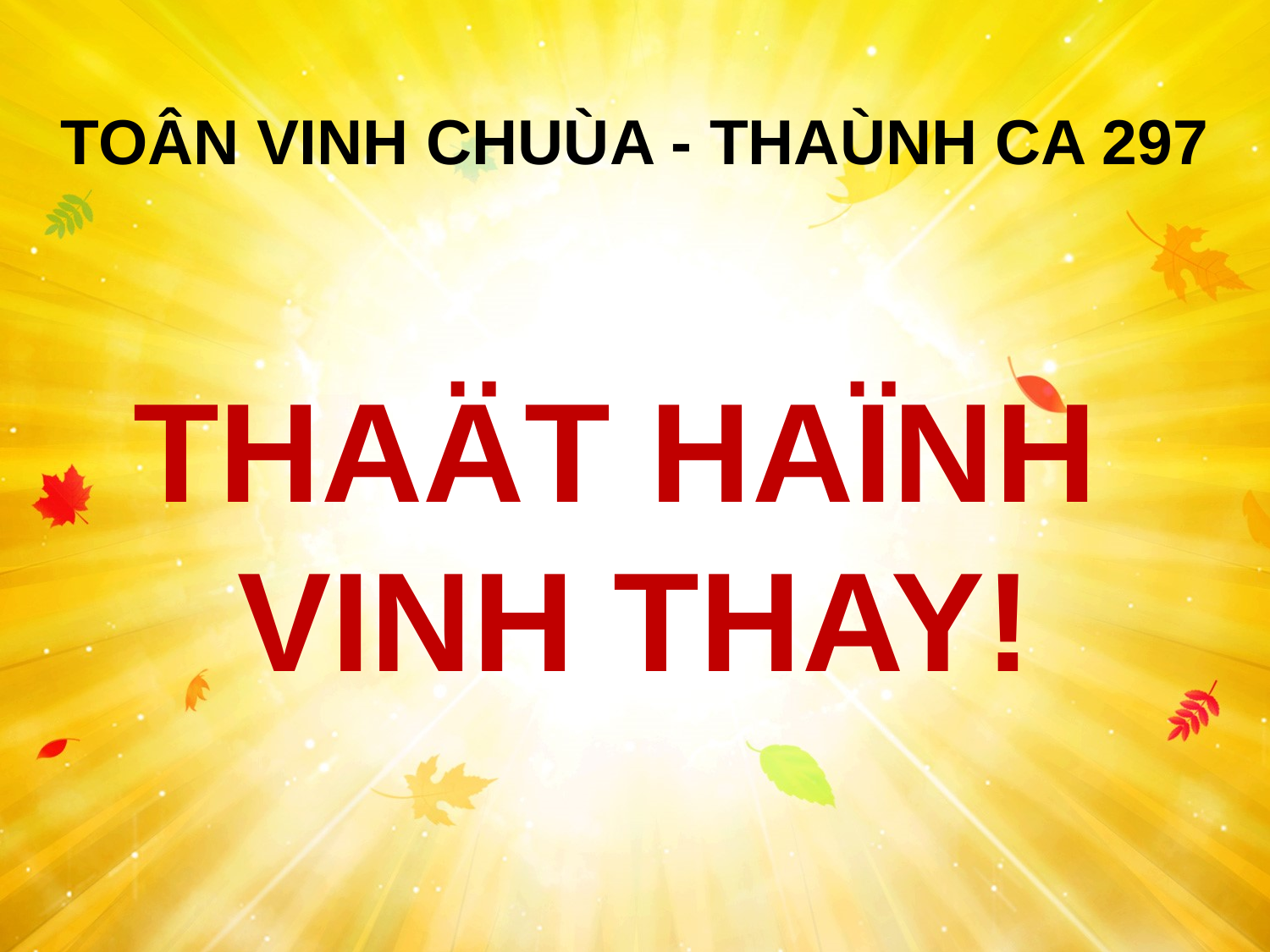

TOÂN VINH CHUÙA - THAÙNH CA 297
THAÄT HAÏNH
VINH THAY!